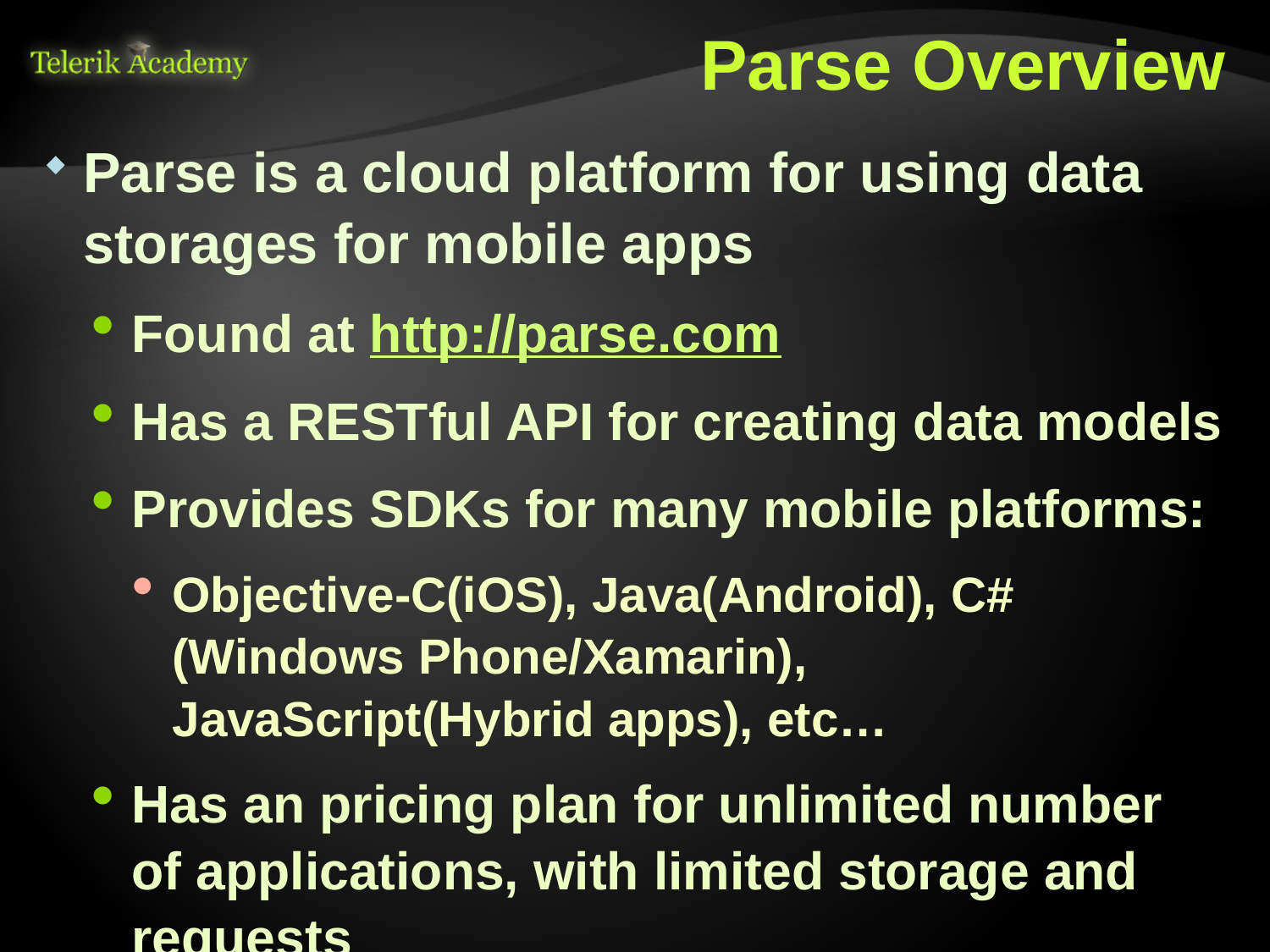

# Parse Overview
Parse is a cloud platform for using data storages for mobile apps
Found at http://parse.com
Has a RESTful API for creating data models
Provides SDKs for many mobile platforms:
Objective-C(iOS), Java(Android), C# (Windows Phone/Xamarin), JavaScript(Hybrid apps), etc…
Has an pricing plan for unlimited number of applications, with limited storage and requests